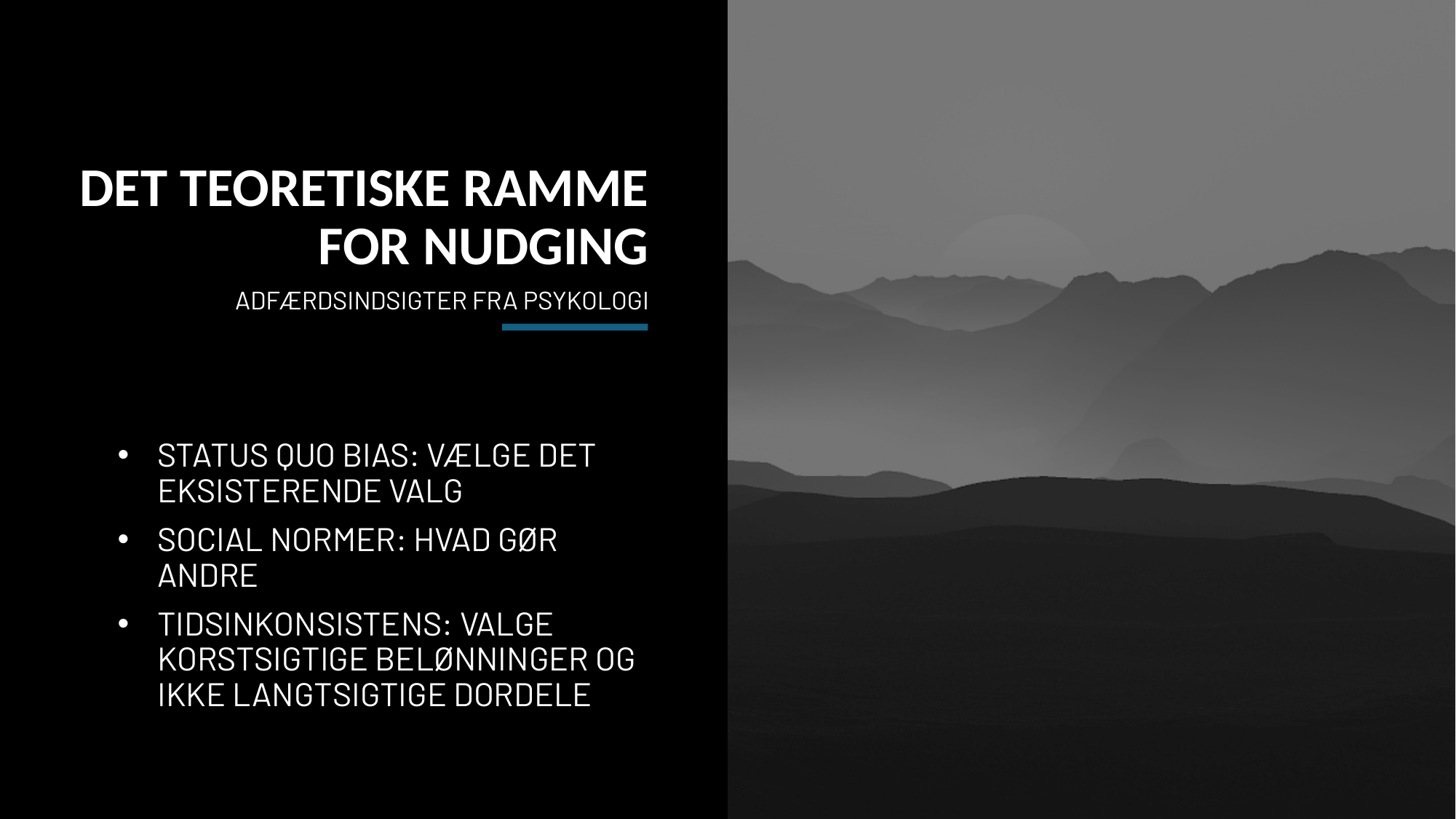

DET TEORETISKE RAMME FOR NUDGING
# ADFÆRDSINDSIGTER FRA PSYKOLOGI

STATUS QUO BIAS: VÆLGE DET EKSISTERENDE VALG
SOCIAL NORMER: HVAD GØR ANDRE
TIDSINKONSISTENS: VALGE KORSTSIGTIGE BELØNNINGER OG IKKE LANGTSIGTIGE DORDELE